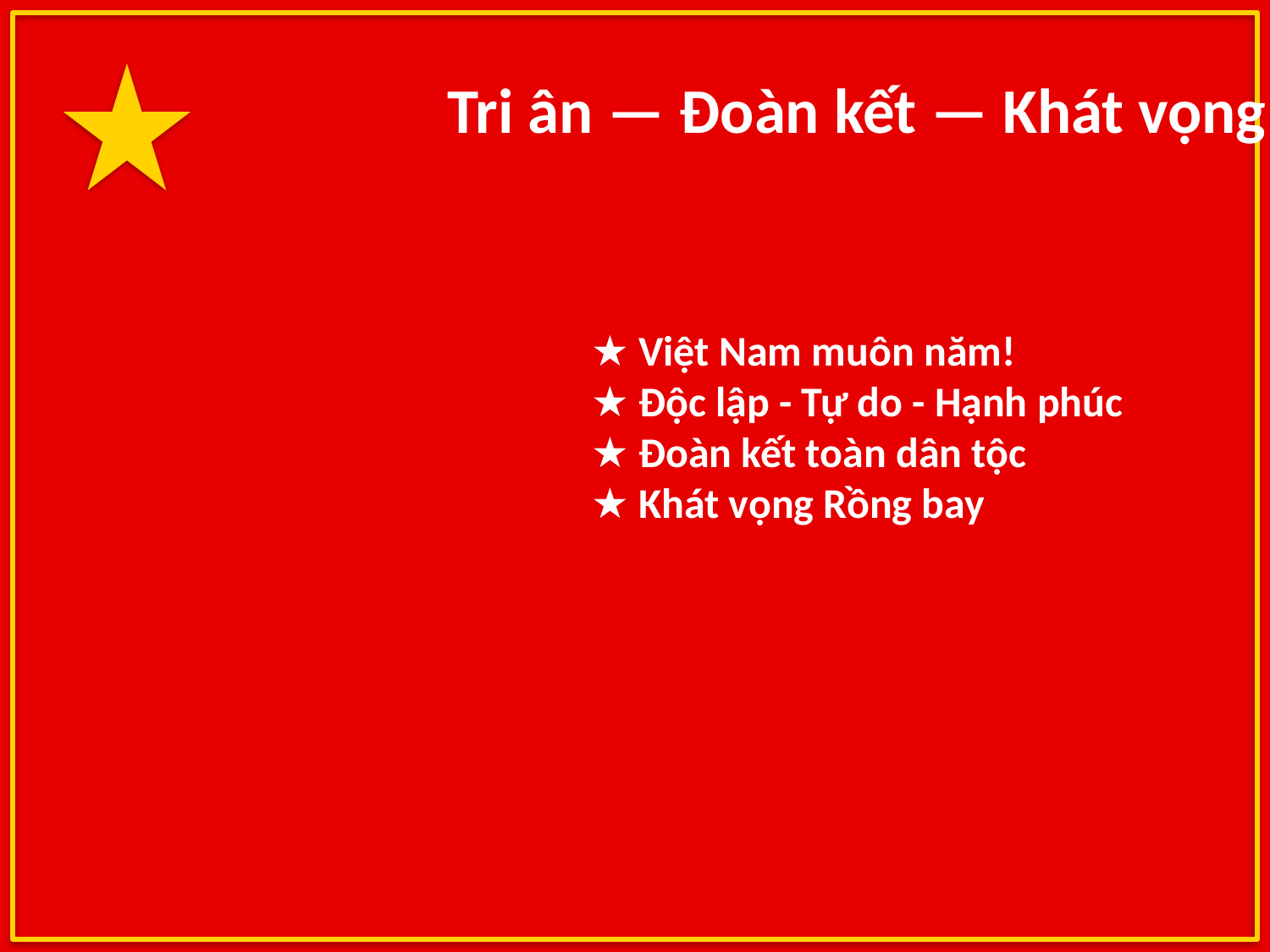

Tri ân — Đoàn kết — Khát vọng
★ Việt Nam muôn năm!
★ Độc lập - Tự do - Hạnh phúc
★ Đoàn kết toàn dân tộc
★ Khát vọng Rồng bay